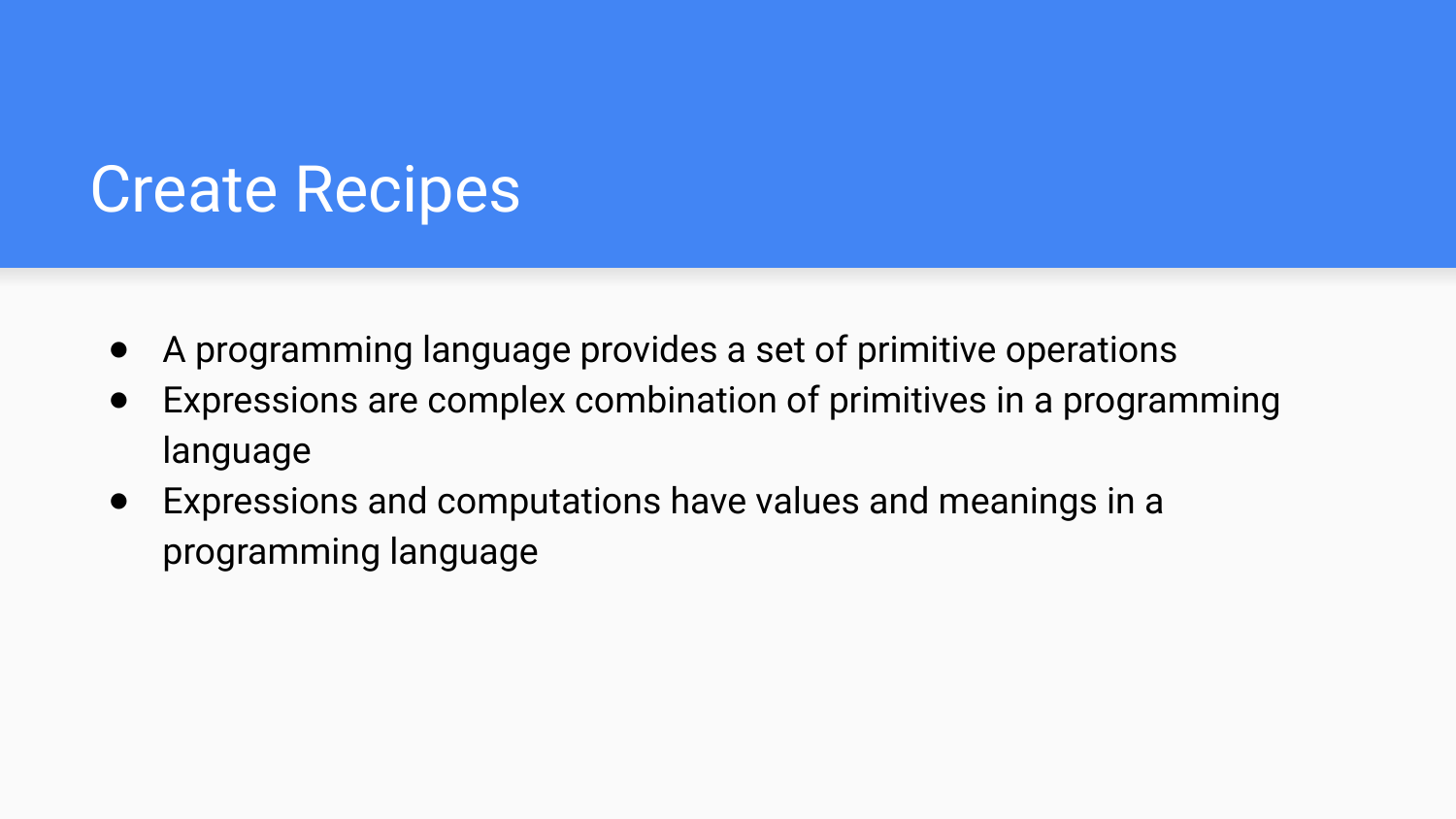

# Create Recipes
A programming language provides a set of primitive operations
Expressions are complex combination of primitives in a programming language
Expressions and computations have values and meanings in a programming language